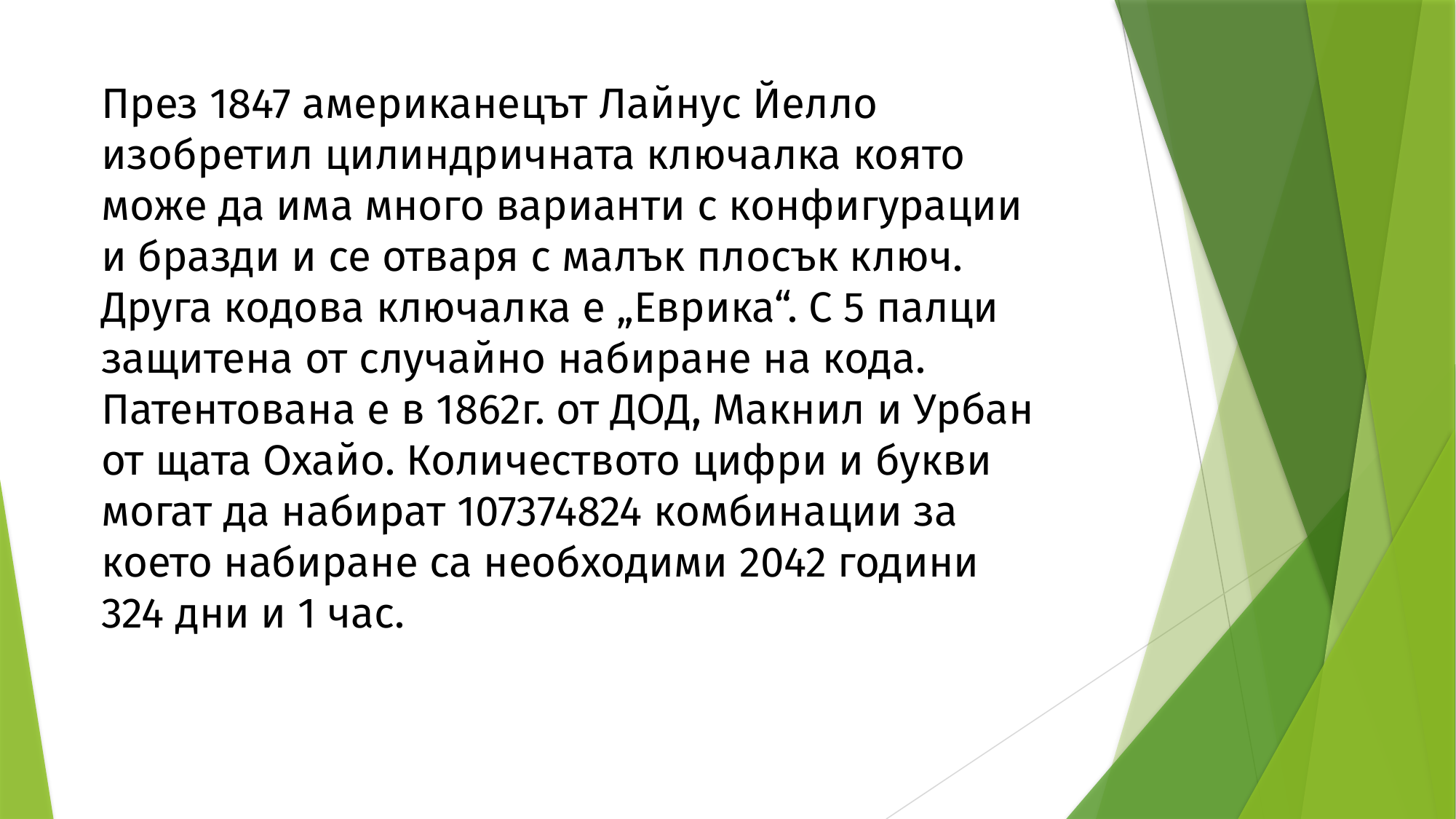

През 1847 американецът Лайнус Йелло изобретил цилиндричната ключалка която може да има много варианти с конфигурации и бразди и се отваря с малък плосък ключ.
Друга кодова ключалка е „Еврика“. С 5 палци защитена от случайно набиране на кода. Патентована е в 1862г. от ДОД, Макнил и Урбан от щата Охайо. Количеството цифри и букви могат да набират 107374824 комбинации за което набиране са необходими 2042 години 324 дни и 1 час.